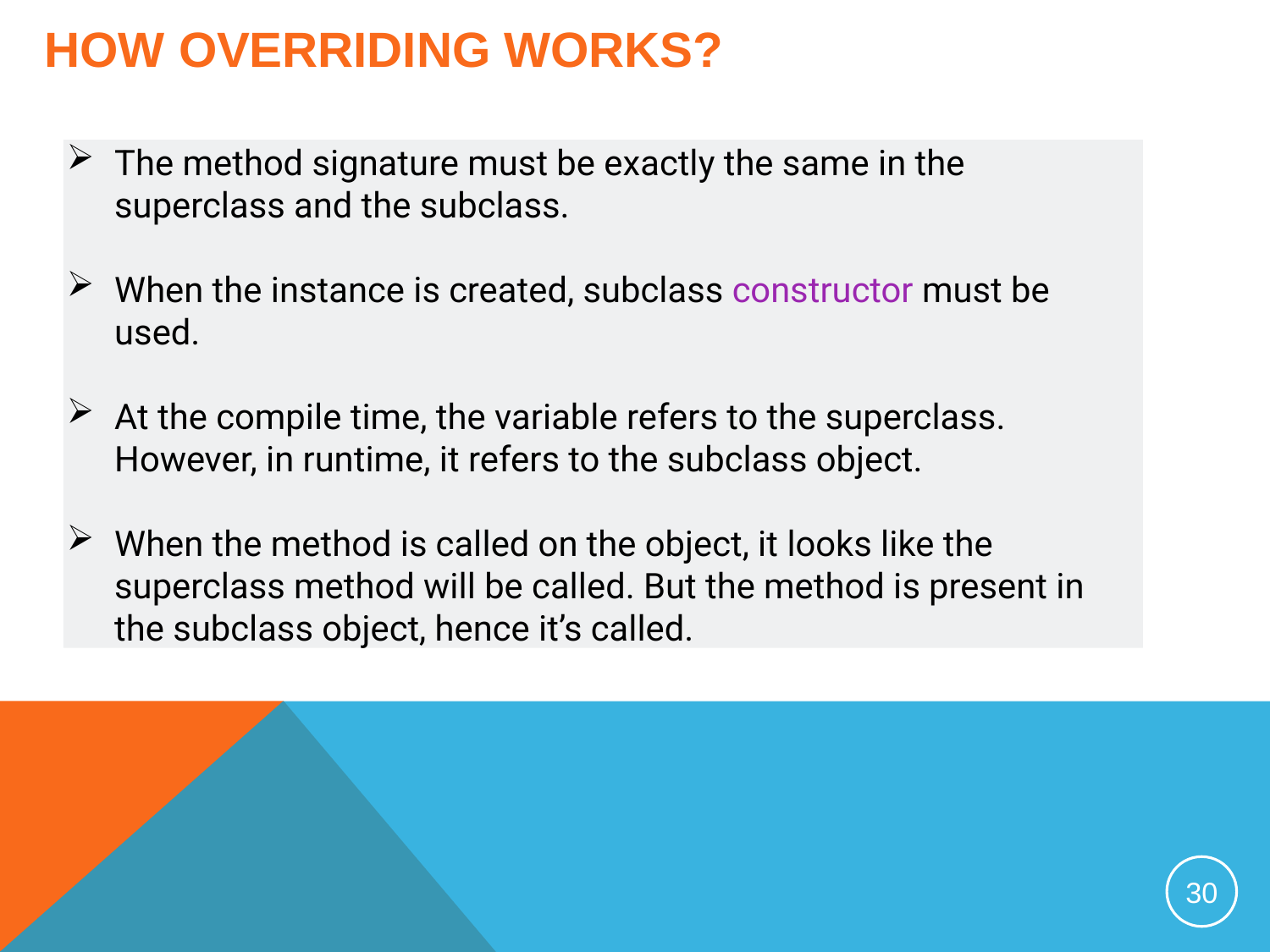

How Overriding Works?
The method signature must be exactly the same in the superclass and the subclass.

When the instance is created, subclass constructor must be used.

At the compile time, the variable refers to the superclass. However, in runtime, it refers to the subclass object.

When the method is called on the object, it looks like the superclass method will be called. But the method is present in the subclass object, hence it’s called.
30